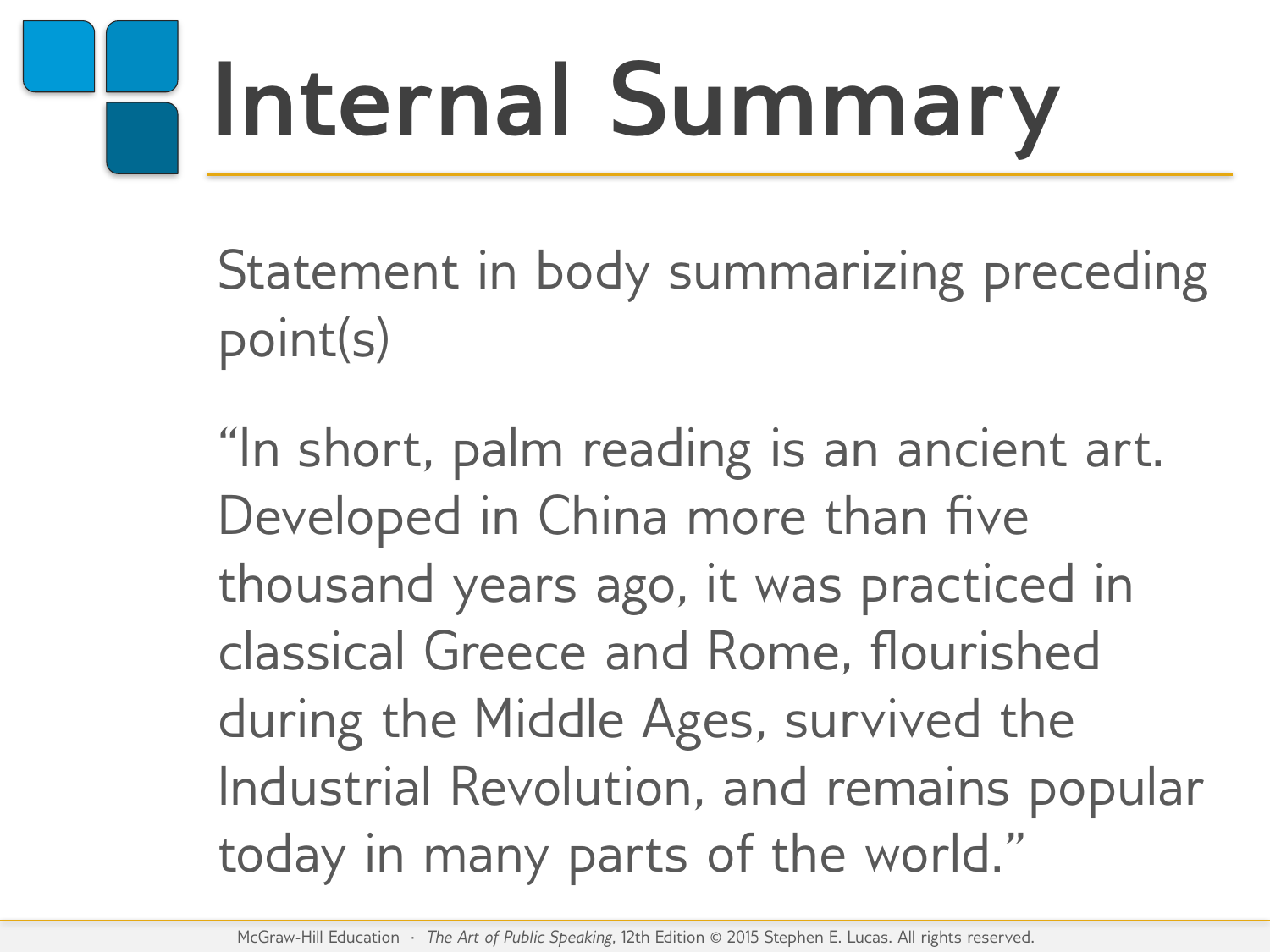

# Internal Summary
Statement in body summarizing preceding point(s)
“In short, palm reading is an ancient art. Developed in China more than five thousand years ago, it was practiced in classical Greece and Rome, flourished during the Middle Ages, survived the Industrial Revolution, and remains popular today in many parts of the world.”